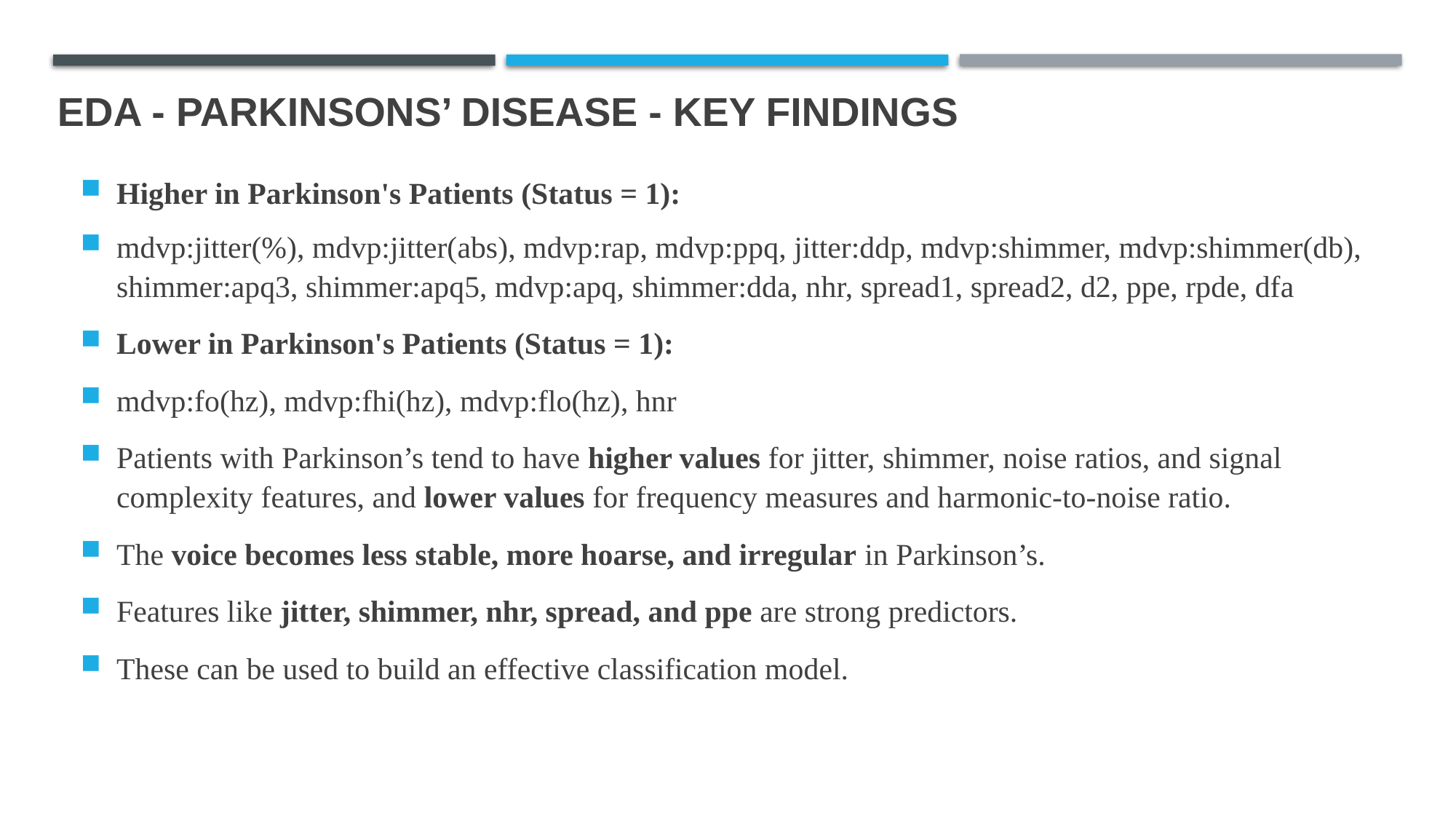

eda - PARKINSONS’ DISEASE - key findings
Higher in Parkinson's Patients (Status = 1):
mdvp:jitter(%), mdvp:jitter(abs), mdvp:rap, mdvp:ppq, jitter:ddp, mdvp:shimmer, mdvp:shimmer(db), shimmer:apq3, shimmer:apq5, mdvp:apq, shimmer:dda, nhr, spread1, spread2, d2, ppe, rpde, dfa
Lower in Parkinson's Patients (Status = 1):
mdvp:fo(hz), mdvp:fhi(hz), mdvp:flo(hz), hnr
Patients with Parkinson’s tend to have higher values for jitter, shimmer, noise ratios, and signal complexity features, and lower values for frequency measures and harmonic-to-noise ratio.
The voice becomes less stable, more hoarse, and irregular in Parkinson’s.
Features like jitter, shimmer, nhr, spread, and ppe are strong predictors.
These can be used to build an effective classification model.